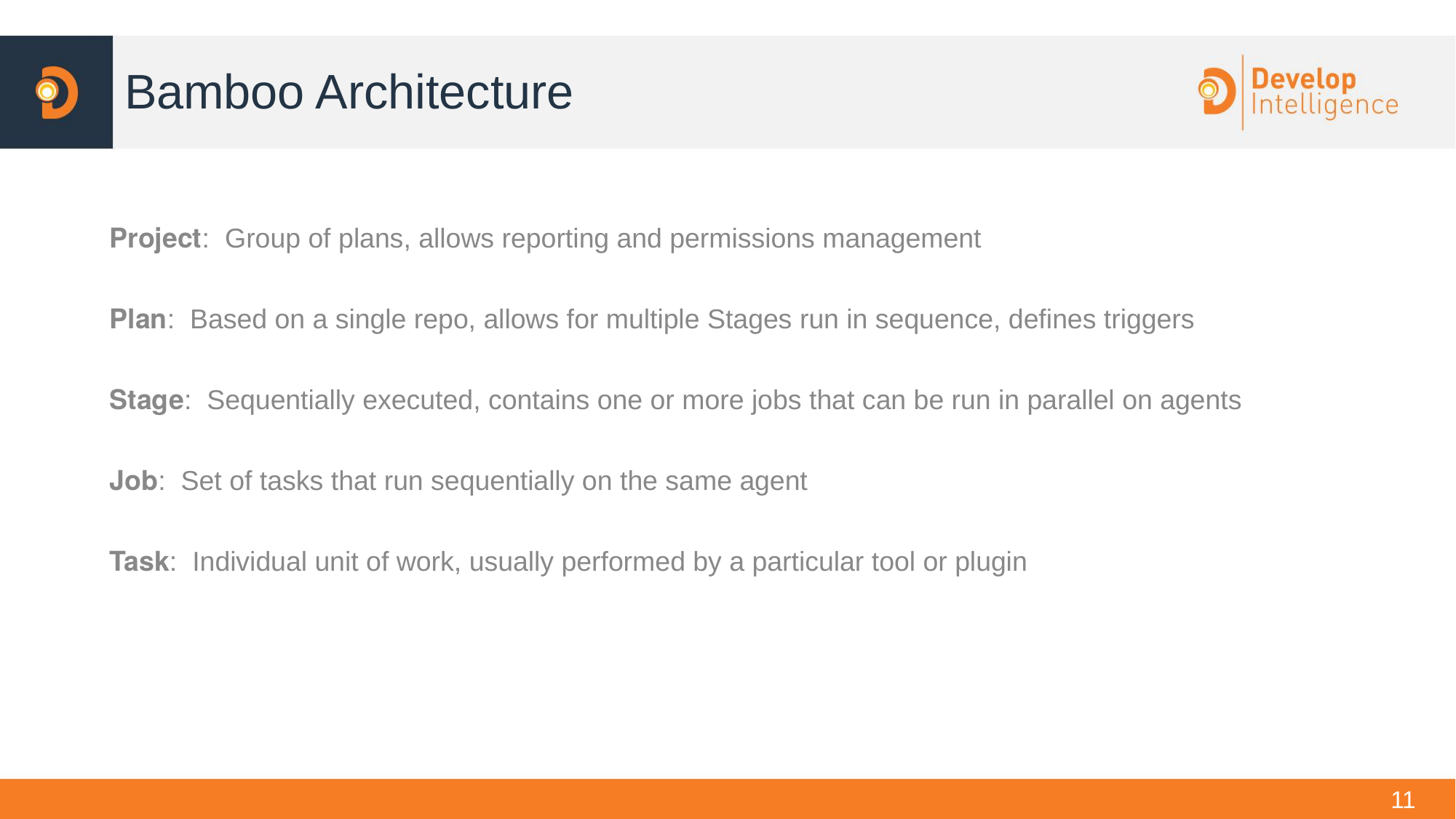

Bamboo Architecture
Project:  Group of plans, allows reporting and permissions management
Plan:  Based on a single repo, allows for multiple Stages run in sequence, defines triggers
Stage:  Sequentially executed, contains one or more jobs that can be run in parallel on agents
Job:  Set of tasks that run sequentially on the same agent
Task:  Individual unit of work, usually performed by a particular tool or plugin
11